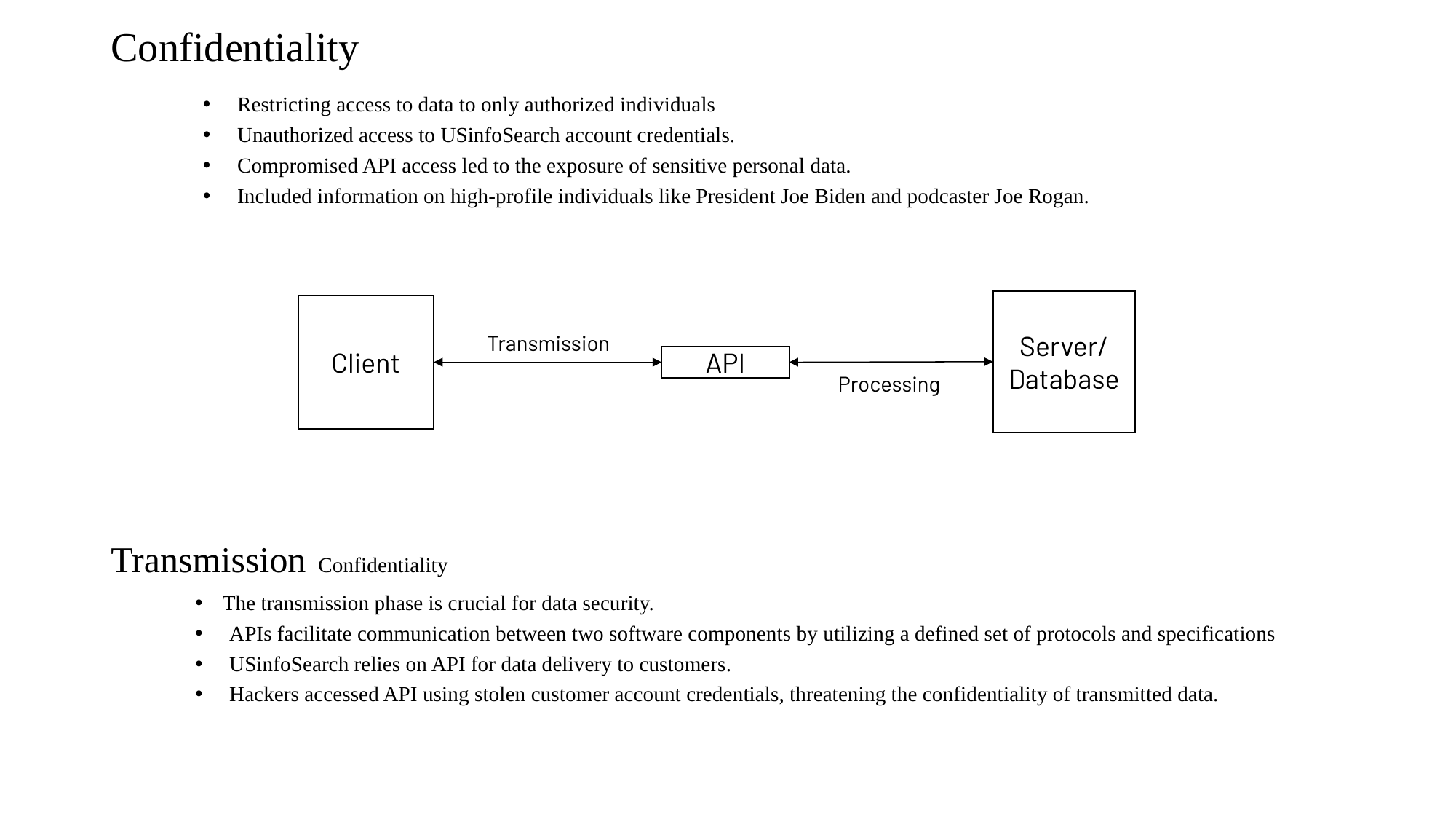

# Confidentiality
Restricting access to data to only authorized individuals
Unauthorized access to USinfoSearch account credentials.
Compromised API access led to the exposure of sensitive personal data.
Included information on high-profile individuals like President Joe Biden and podcaster Joe Rogan.

Server/
Database

Client
Transmission
API
Processing
Transmission Confidentiality
The transmission phase is crucial for data security.
APIs facilitate communication between two software components by utilizing a defined set of protocols and specifications
USinfoSearch relies on API for data delivery to customers.
Hackers accessed API using stolen customer account credentials, threatening the confidentiality of transmitted data.